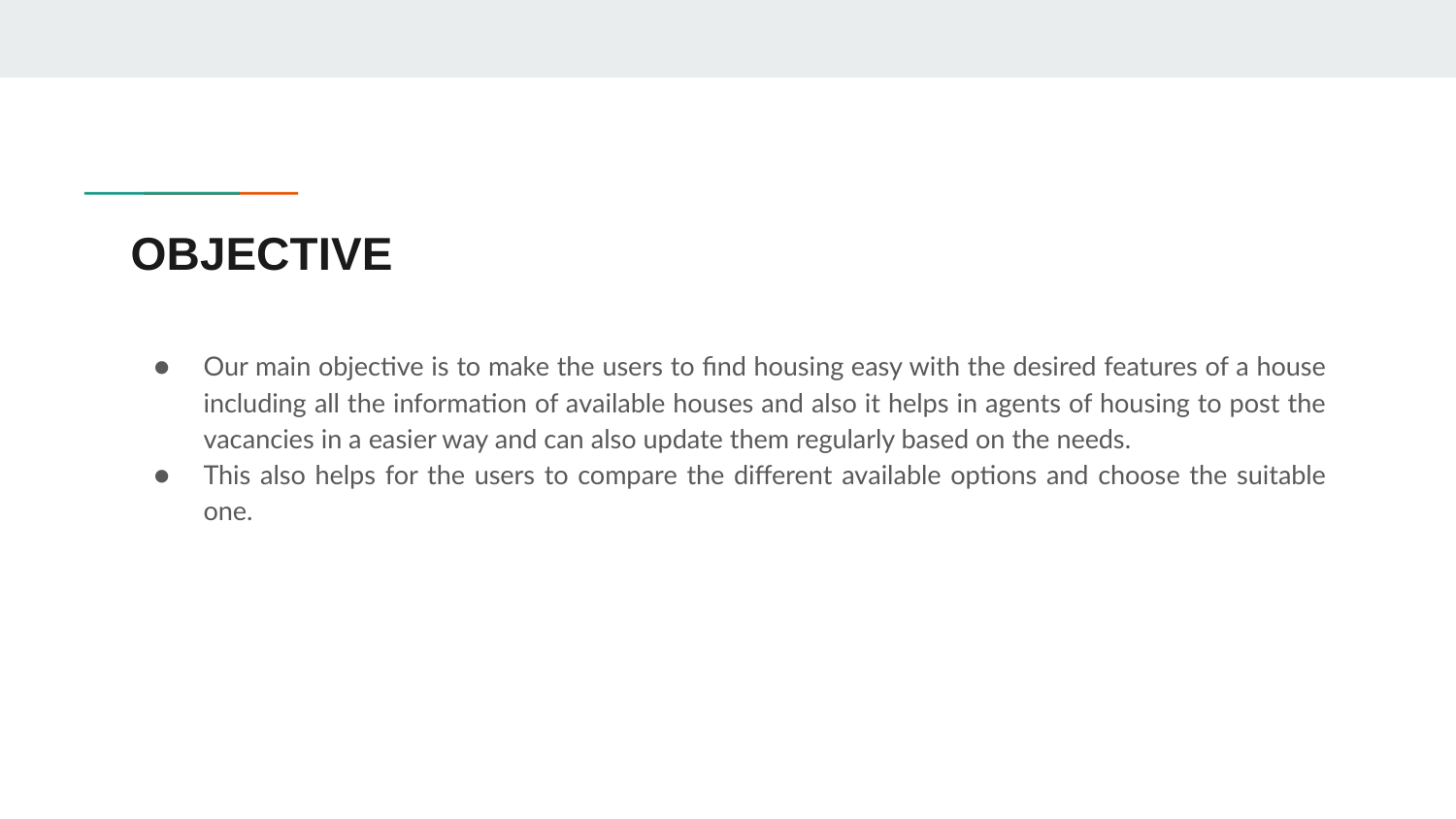

# OBJECTIVE
Our main objective is to make the users to find housing easy with the desired features of a house including all the information of available houses and also it helps in agents of housing to post the vacancies in a easier way and can also update them regularly based on the needs.
This also helps for the users to compare the different available options and choose the suitable one.